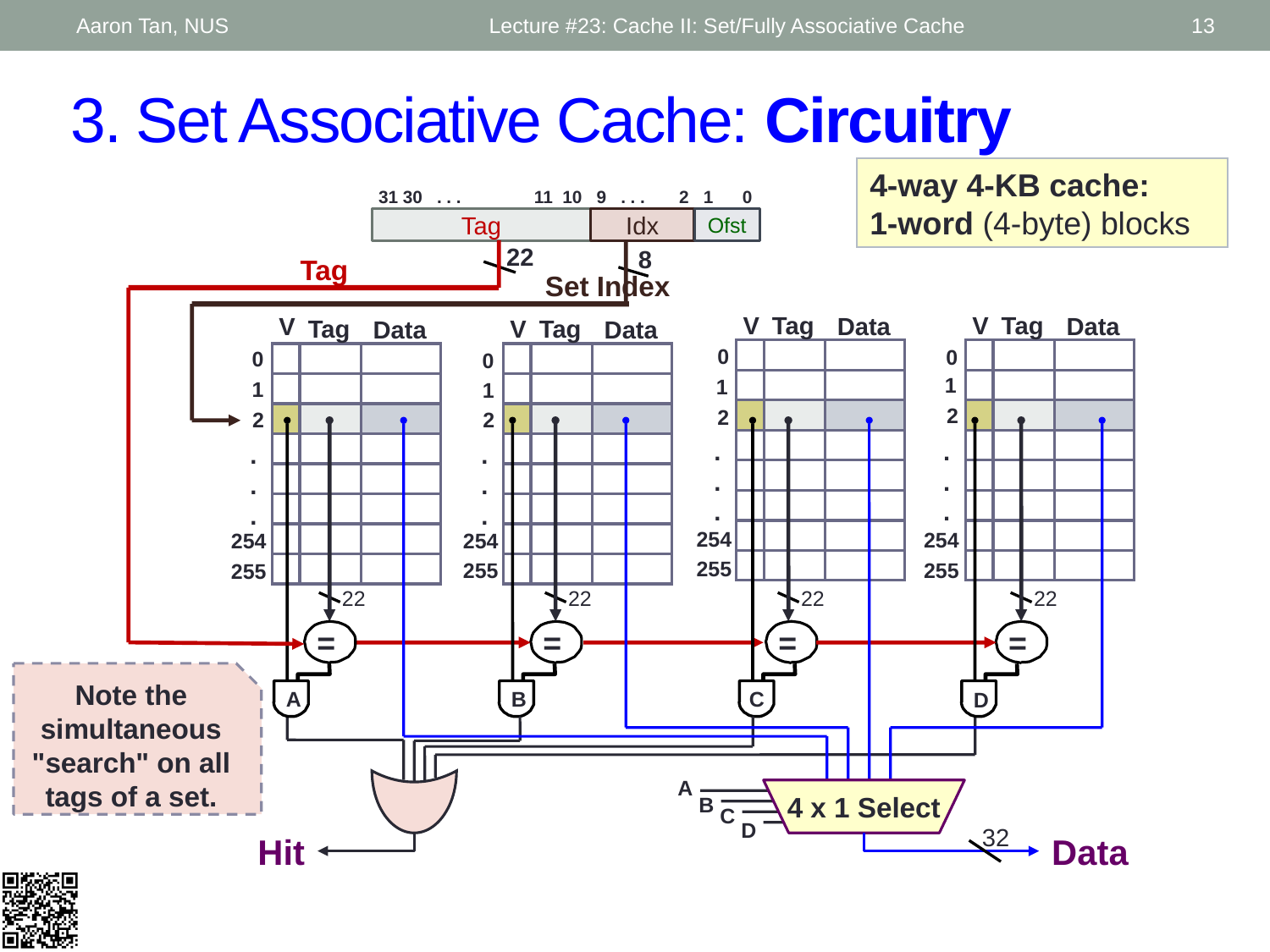

Aaron Tan, NUS
Lecture #23: Cache II: Set/Fully Associative Cache
13
# 3. Set Associative Cache: Circuitry
4-way 4-KB cache:
1-word (4-byte) blocks
31 30   . . .               11  10   9   . . .       2   1      0
Ofst
Tag
Idx
22

Tag

8

Set Index

V
Tag
Data
0

1

2

.

.

.

254

255

V
Tag
Data
0

1

2

.

.

.

254

255
V
Tag
Data
0

1

2

.

.

.

254

255

V
Tag
Data
0

1

2

.

.

.

254

255

A

B

22

C

22

D

22

22

=
=
=
=

A

4 x 1 Select
B

C

D

32
Hit
Data

Note the simultaneous "search" on all tags of a set.